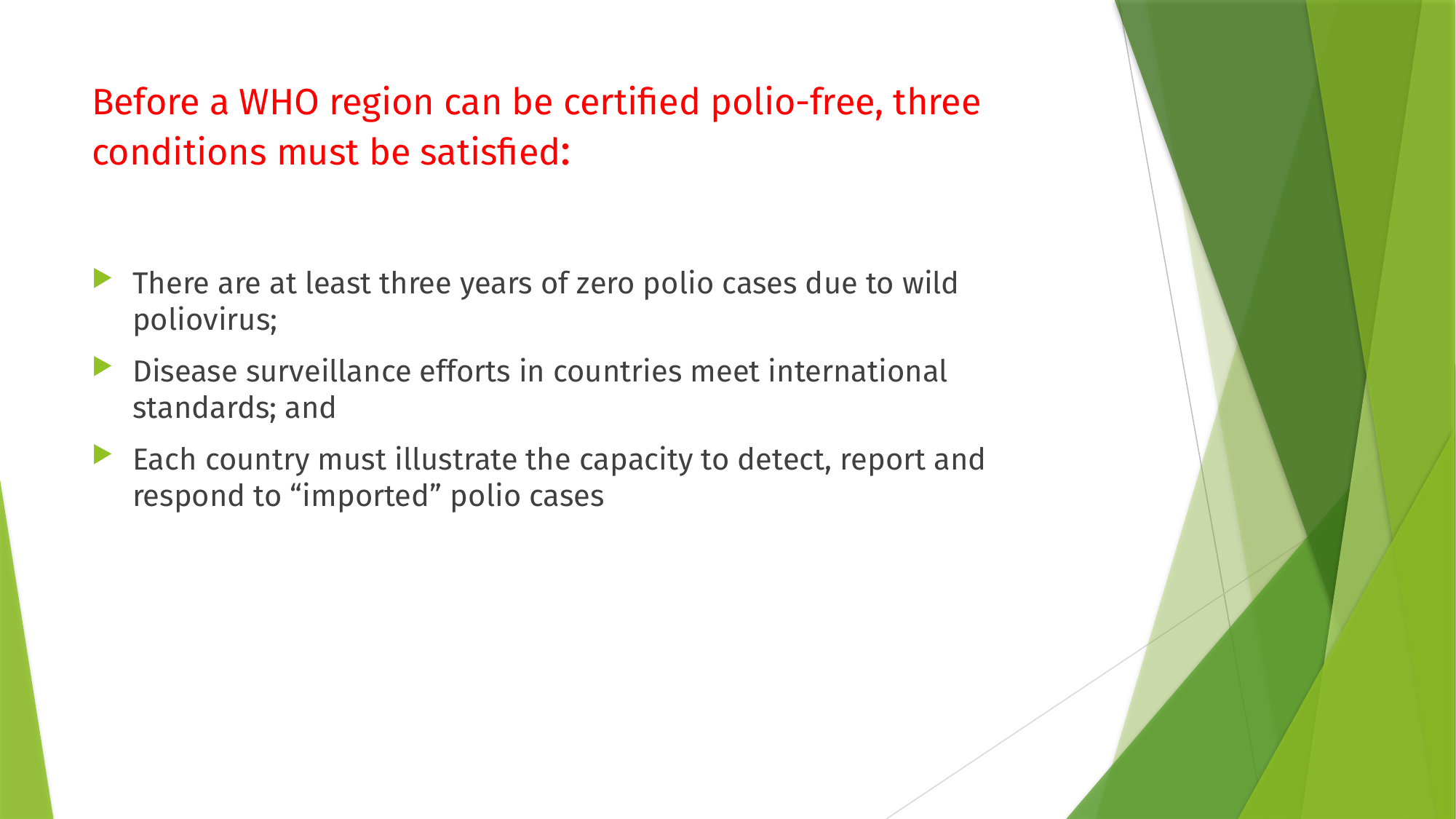

# Before a WHO region can be certified polio-free, three conditions must be satisfied:
There are at least three years of zero polio cases due to wild poliovirus;
Disease surveillance efforts in countries meet international standards; and
Each country must illustrate the capacity to detect, report and respond to “imported” polio cases